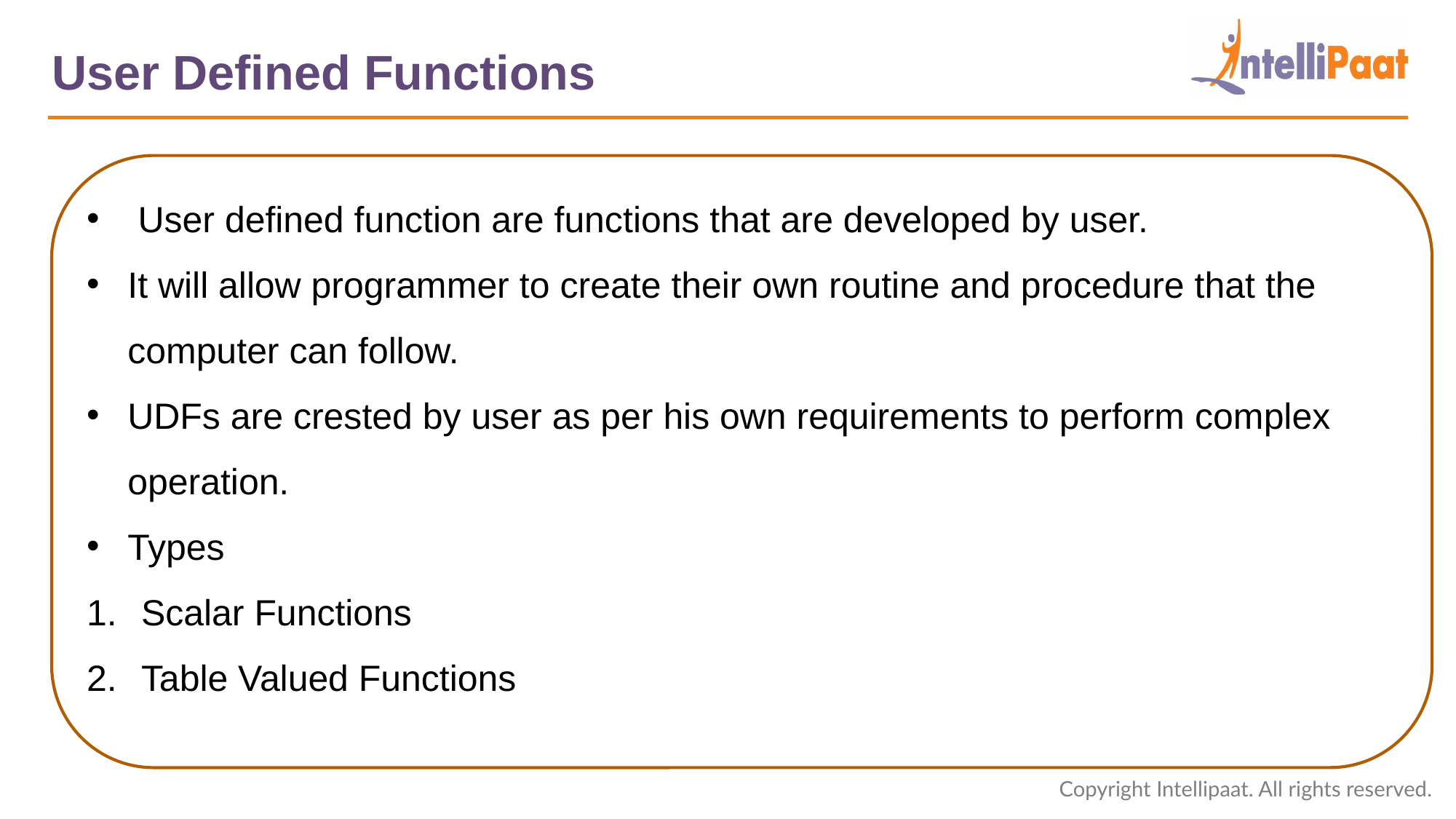

User Defined Functions

 User defined function are functions that are developed by user.
It will allow programmer to create their own routine and procedure that the computer can follow.
UDFs are crested by user as per his own requirements to perform complex operation.
Types
Scalar Functions
Table Valued Functions